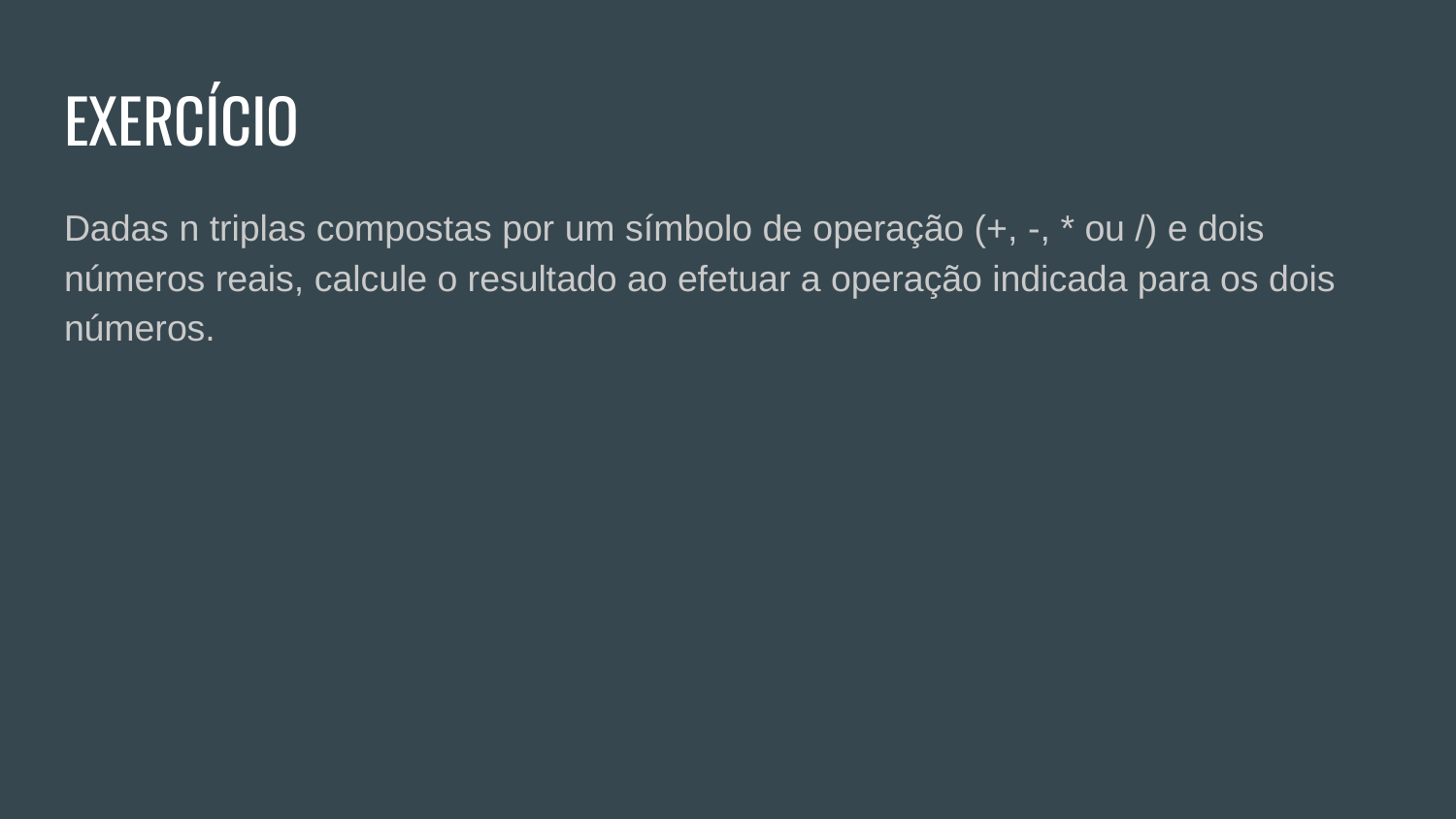

# EXERCÍCIO
Dadas n triplas compostas por um símbolo de operação (+, -, * ou /) e dois números reais, calcule o resultado ao efetuar a operação indicada para os dois números.